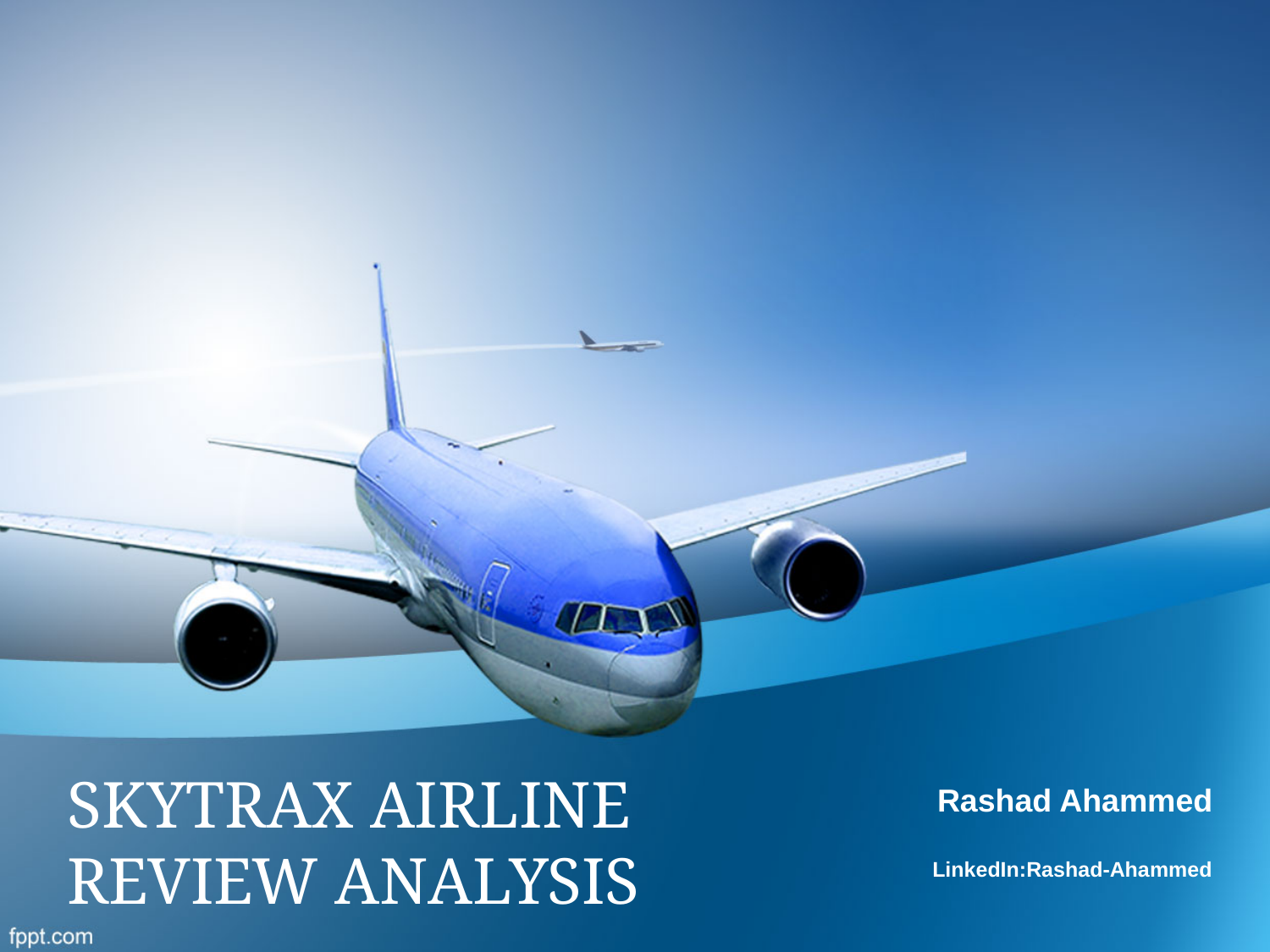

Rashad Ahammed
LinkedIn:Rashad-Ahammed
# SKYTRAX AIRLINE REVIEW ANALYSIS